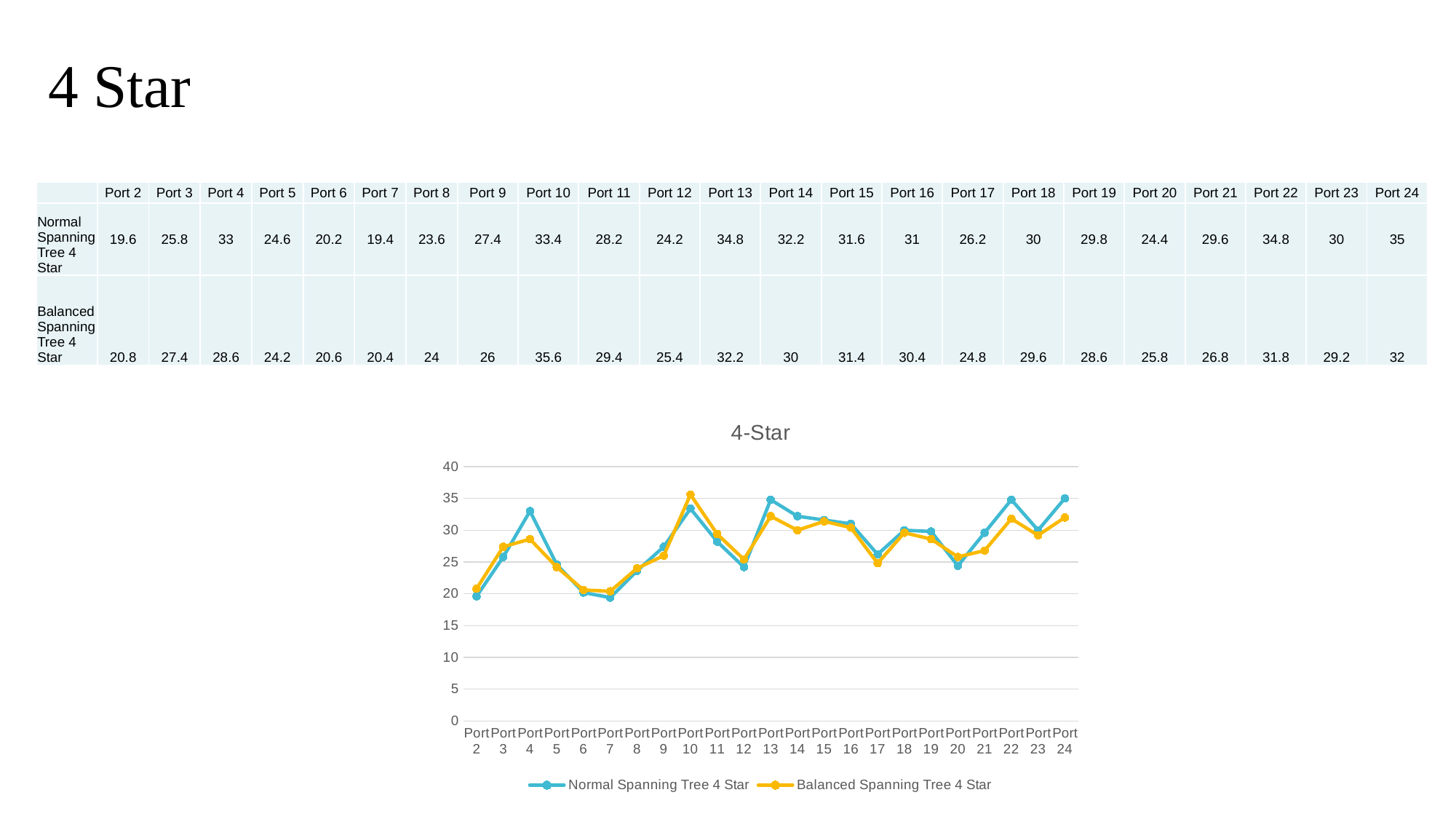

4 Star
|  | Port 2 | Port 3 | Port 4 | Port 5 | Port 6 | Port 7 | Port 8 | Port 9 | Port 10 | Port 11 | Port 12 | Port 13 | Port 14 | Port 15 | Port 16 | Port 17 | Port 18 | Port 19 | Port 20 | Port 21 | Port 22 | Port 23 | Port 24 |
| --- | --- | --- | --- | --- | --- | --- | --- | --- | --- | --- | --- | --- | --- | --- | --- | --- | --- | --- | --- | --- | --- | --- | --- |
| Normal Spanning Tree 4 Star | 19.6 | 25.8 | 33 | 24.6 | 20.2 | 19.4 | 23.6 | 27.4 | 33.4 | 28.2 | 24.2 | 34.8 | 32.2 | 31.6 | 31 | 26.2 | 30 | 29.8 | 24.4 | 29.6 | 34.8 | 30 | 35 |
| Balanced Spanning Tree 4 Star | 20.8 | 27.4 | 28.6 | 24.2 | 20.6 | 20.4 | 24 | 26 | 35.6 | 29.4 | 25.4 | 32.2 | 30 | 31.4 | 30.4 | 24.8 | 29.6 | 28.6 | 25.8 | 26.8 | 31.8 | 29.2 | 32 |

### Chart: 4-Star

| Category | Normal Spanning Tree 4 Star | Balanced Spanning Tree 4 Star |
|---|---|---|
| Port 2 | 19.6 | 20.8 |
| Port 3 | 25.8 | 27.4 |
| Port 4 | 33.0 | 28.6 |
| Port 5 | 24.6 | 24.2 |
| Port 6 | 20.2 | 20.6 |
| Port 7 | 19.4 | 20.4 |
| Port 8 | 23.6 | 24.0 |
| Port 9 | 27.4 | 26.0 |
| Port 10 | 33.4 | 35.6 |
| Port 11 | 28.2 | 29.4 |
| Port 12 | 24.2 | 25.4 |
| Port 13 | 34.8 | 32.2 |
| Port 14 | 32.2 | 30.0 |
| Port 15 | 31.6 | 31.4 |
| Port 16 | 31.0 | 30.4 |
| Port 17 | 26.2 | 24.8 |
| Port 18 | 30.0 | 29.6 |
| Port 19 | 29.8 | 28.6 |
| Port 20 | 24.4 | 25.8 |
| Port 21 | 29.6 | 26.8 |
| Port 22 | 34.8 | 31.8 |
| Port 23 | 30.0 | 29.2 |
| Port 24 | 35.0 | 32.0 |